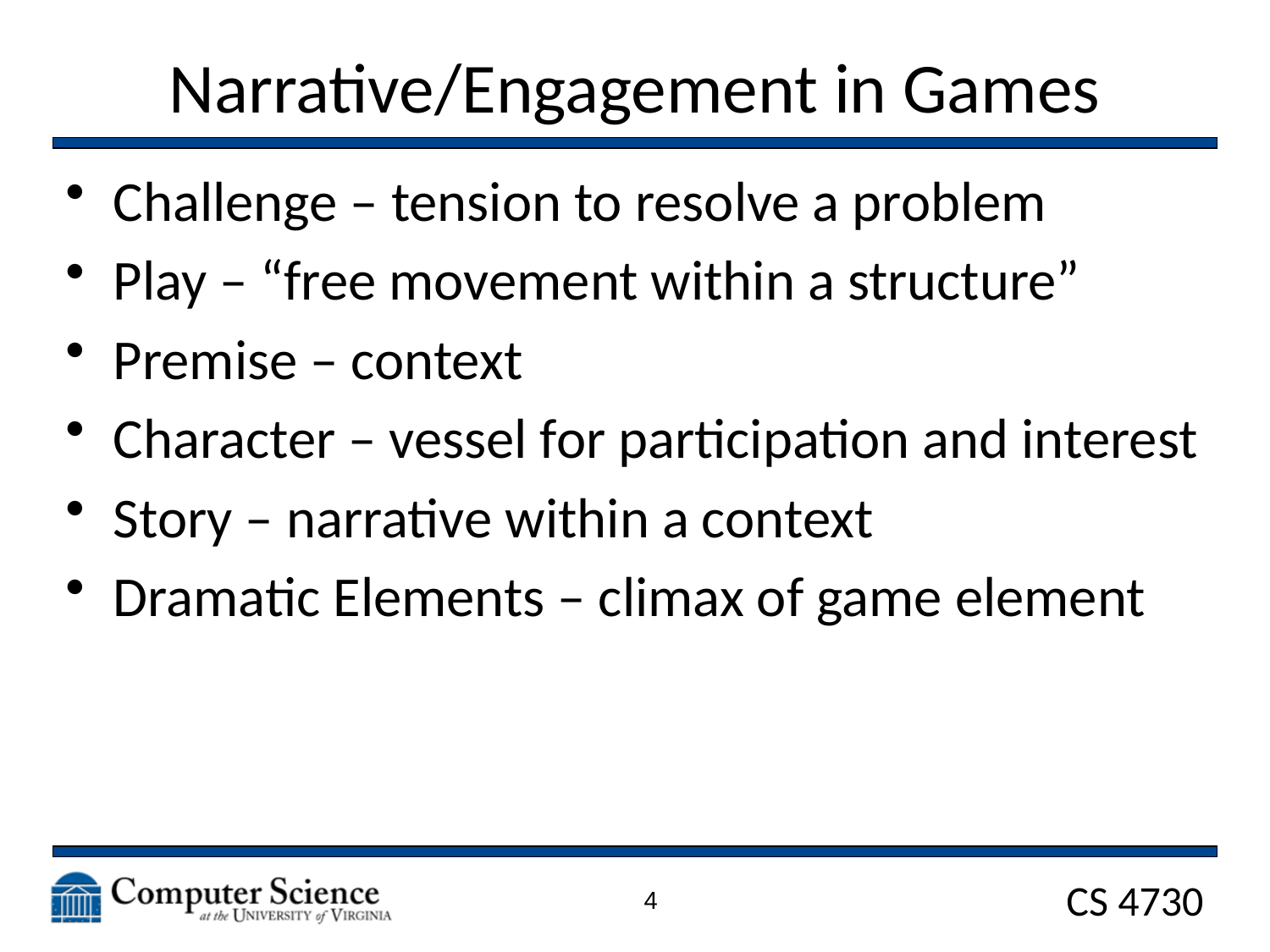

# Narrative/Engagement in Games
Challenge – tension to resolve a problem
Play – “free movement within a structure”
Premise – context
Character – vessel for participation and interest
Story – narrative within a context
Dramatic Elements – climax of game element
4